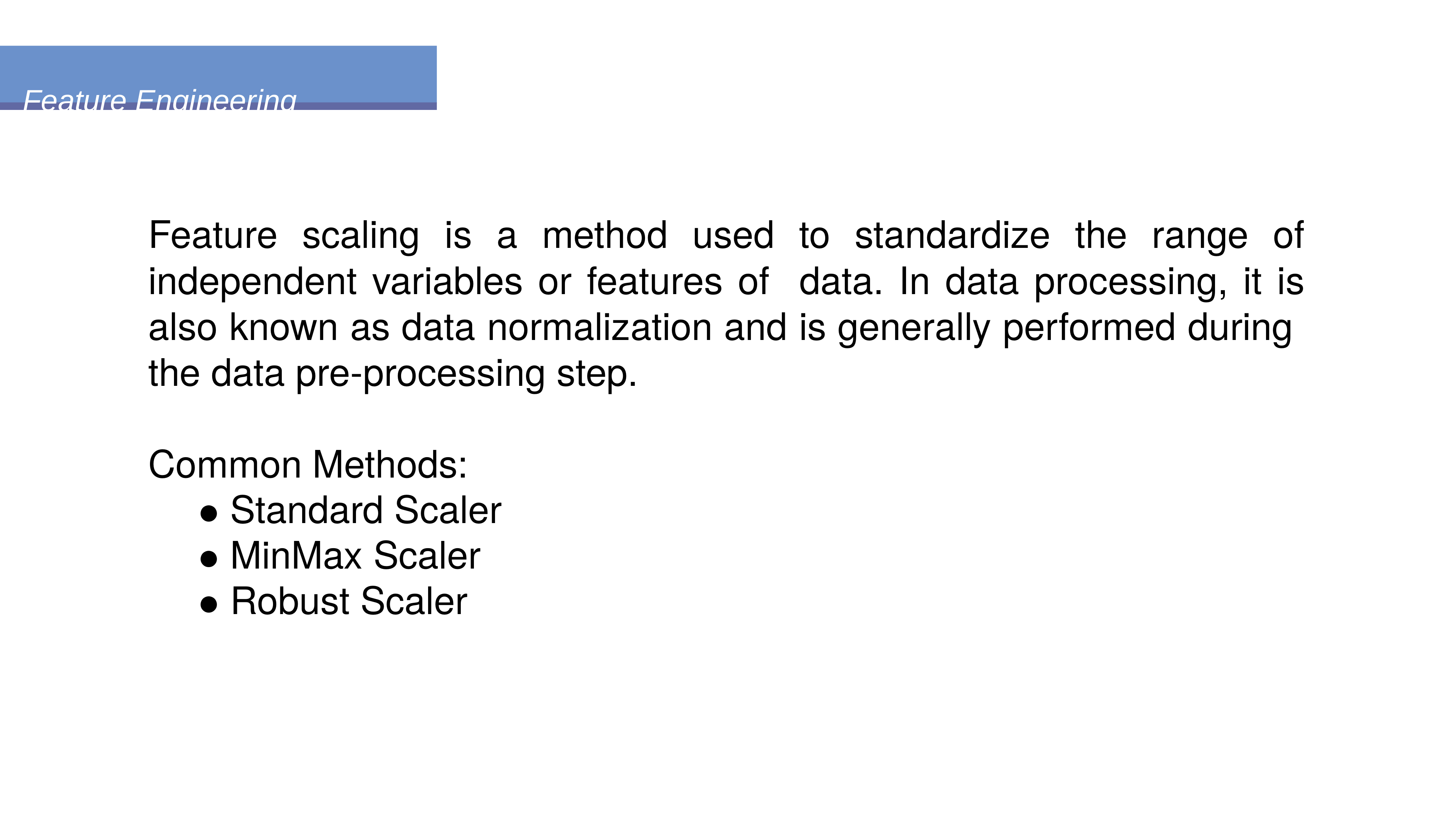

Feature Engineering
# Data Preparation: Feature Scaling
Feature scaling is a method used to standardize the range of independent variables or features of  data. In data processing, it is also known as data normalization and is generally performed during  the data pre-processing step.

Common Methods:
Standard Scaler
MinMax Scaler
Robust Scaler